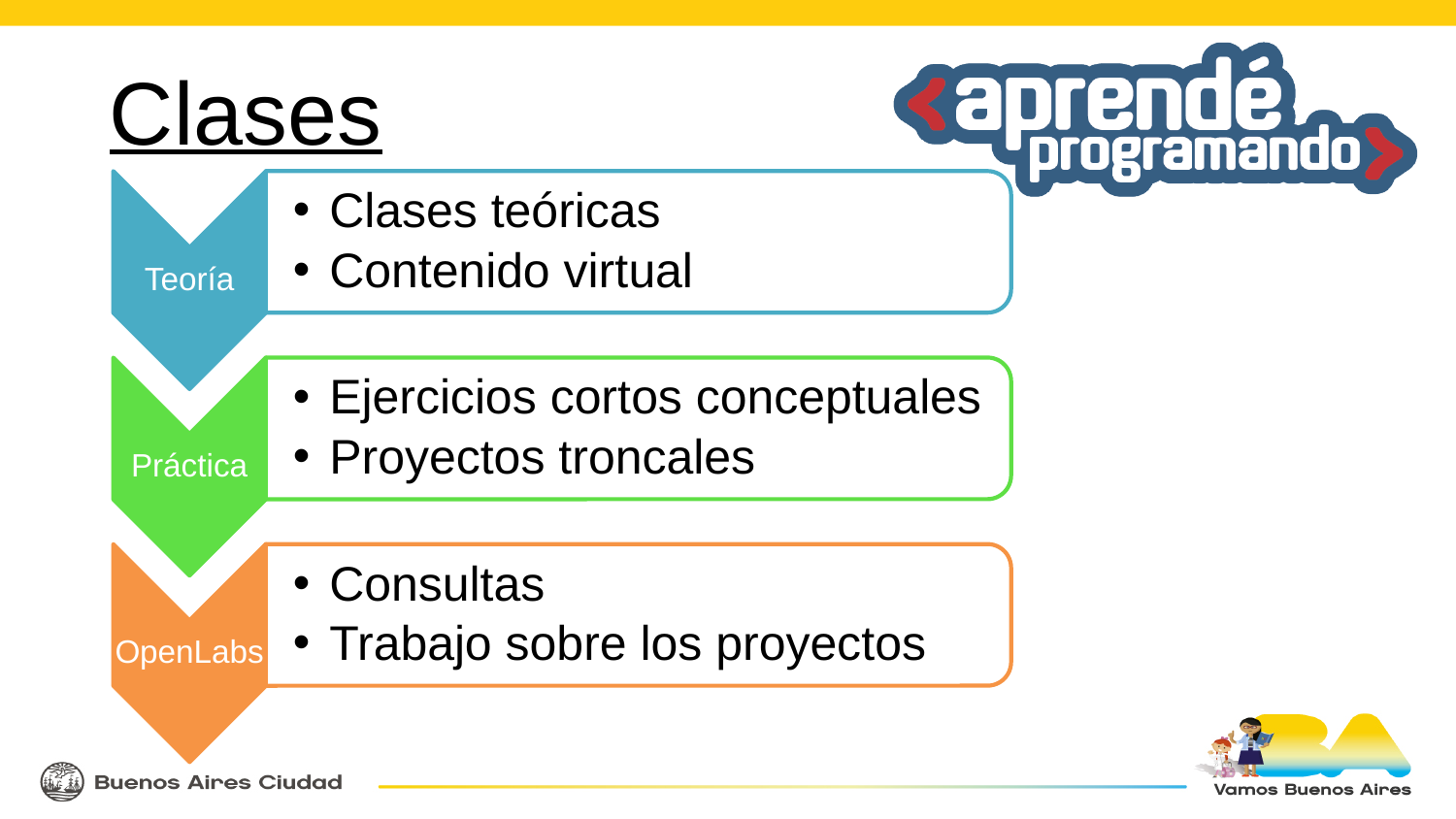

Clases

Clases teóricas
Contenido virtual

Teoría
Ejercicios cortos conceptuales
Proyectos troncales

Práctica
Consultas
Trabajo sobre los proyectos

OpenLabs